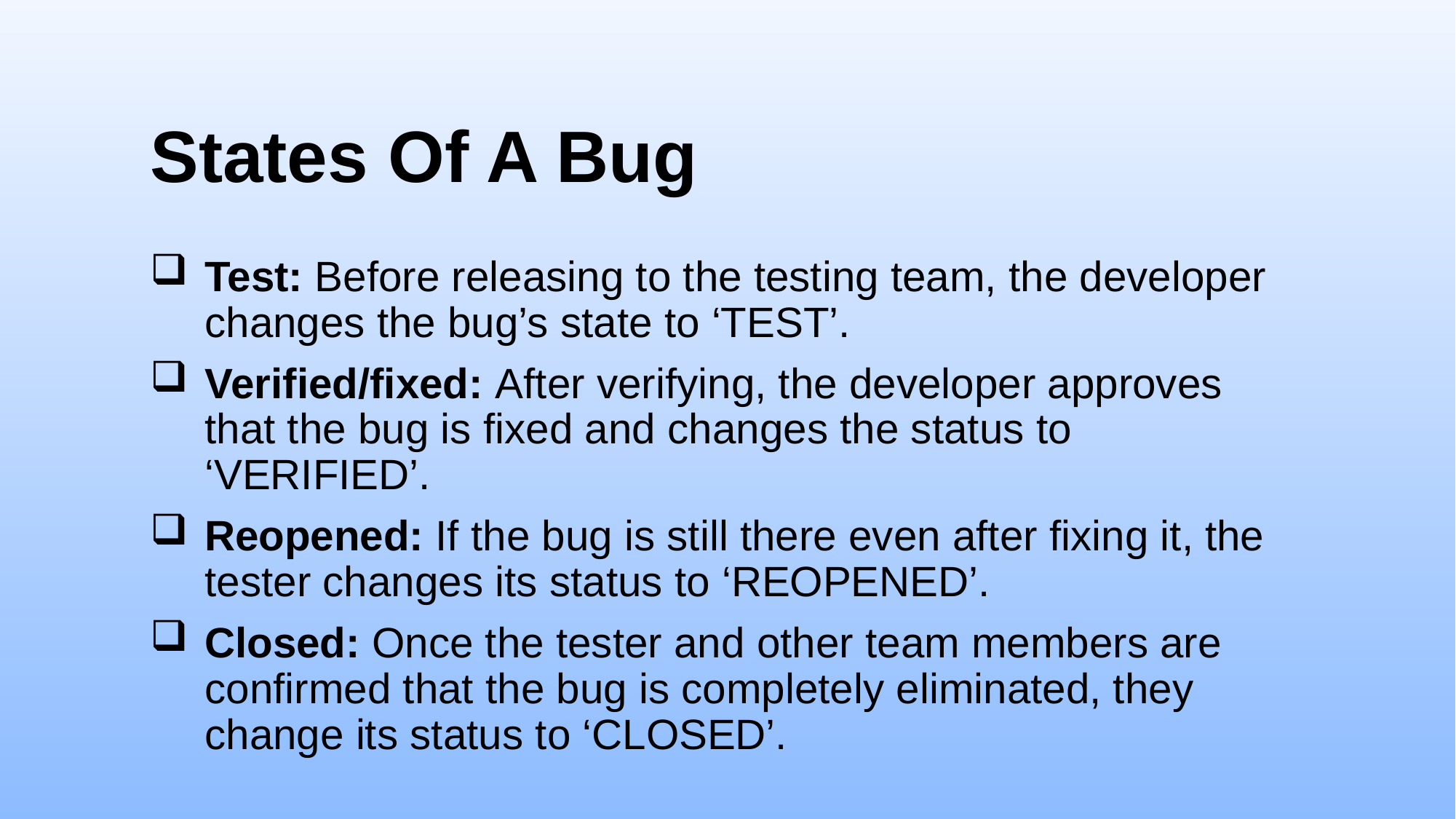

# States Of A Bug
Test: Before releasing to the testing team, the developer changes the bug’s state to ‘TEST’.
Verified/fixed: After verifying, the developer approves that the bug is fixed and changes the status to ‘VERIFIED’.
Reopened: If the bug is still there even after fixing it, the tester changes its status to ‘REOPENED’.
Closed: Once the tester and other team members are confirmed that the bug is completely eliminated, they change its status to ‘CLOSED’.
12